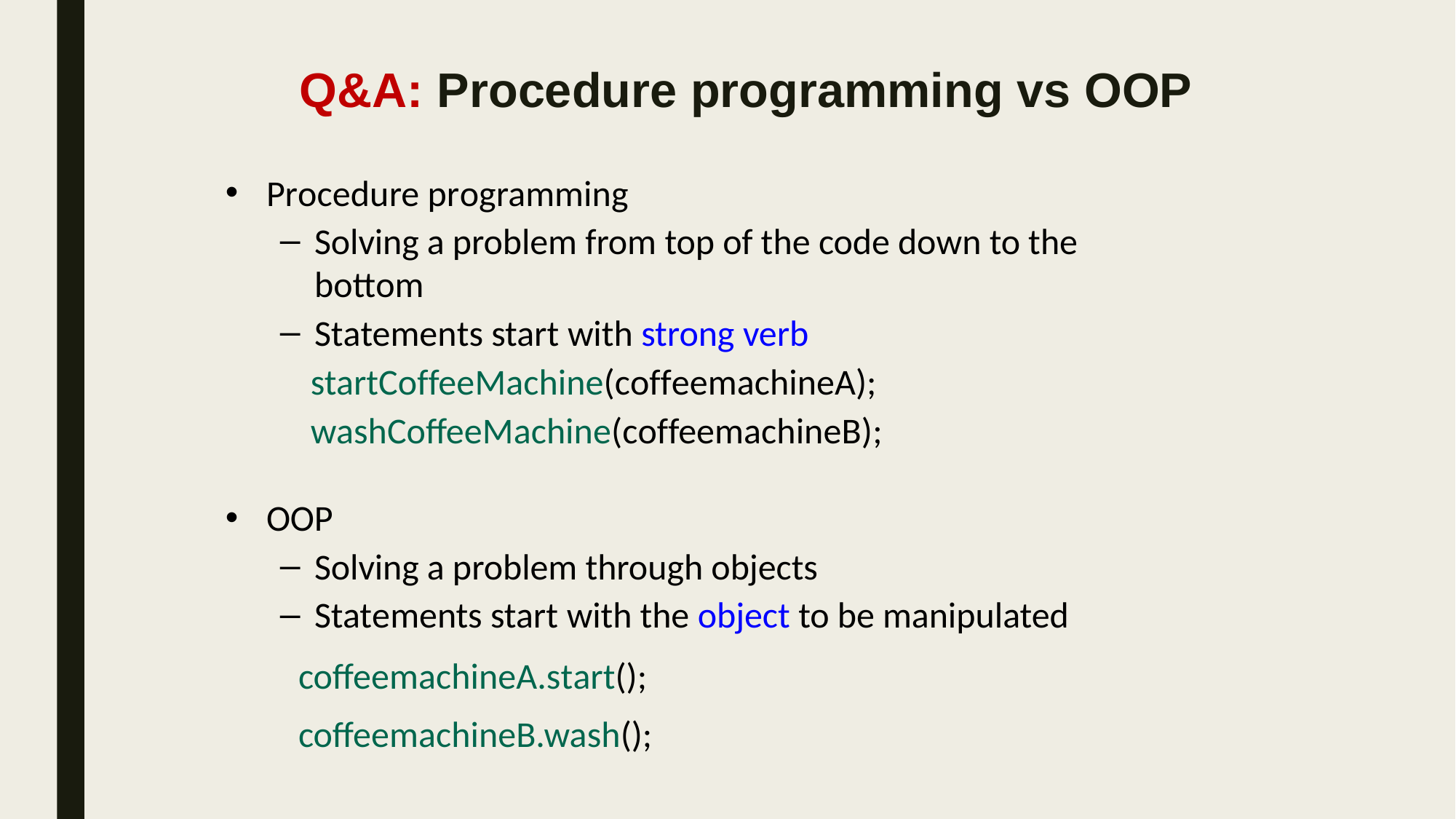

# Q&A: Procedure programming vs OOP
Procedure programming
Solving a problem from top of the code down to the
bottom
Statements start with strong verb
startCoffeeMachine(coffeemachineA);
washCoffeeMachine(coffeemachineB);

OOP
Solving a problem through objects
Statements start with the object to be manipulated
coffeemachineA.start(); coffeemachineB.wash();